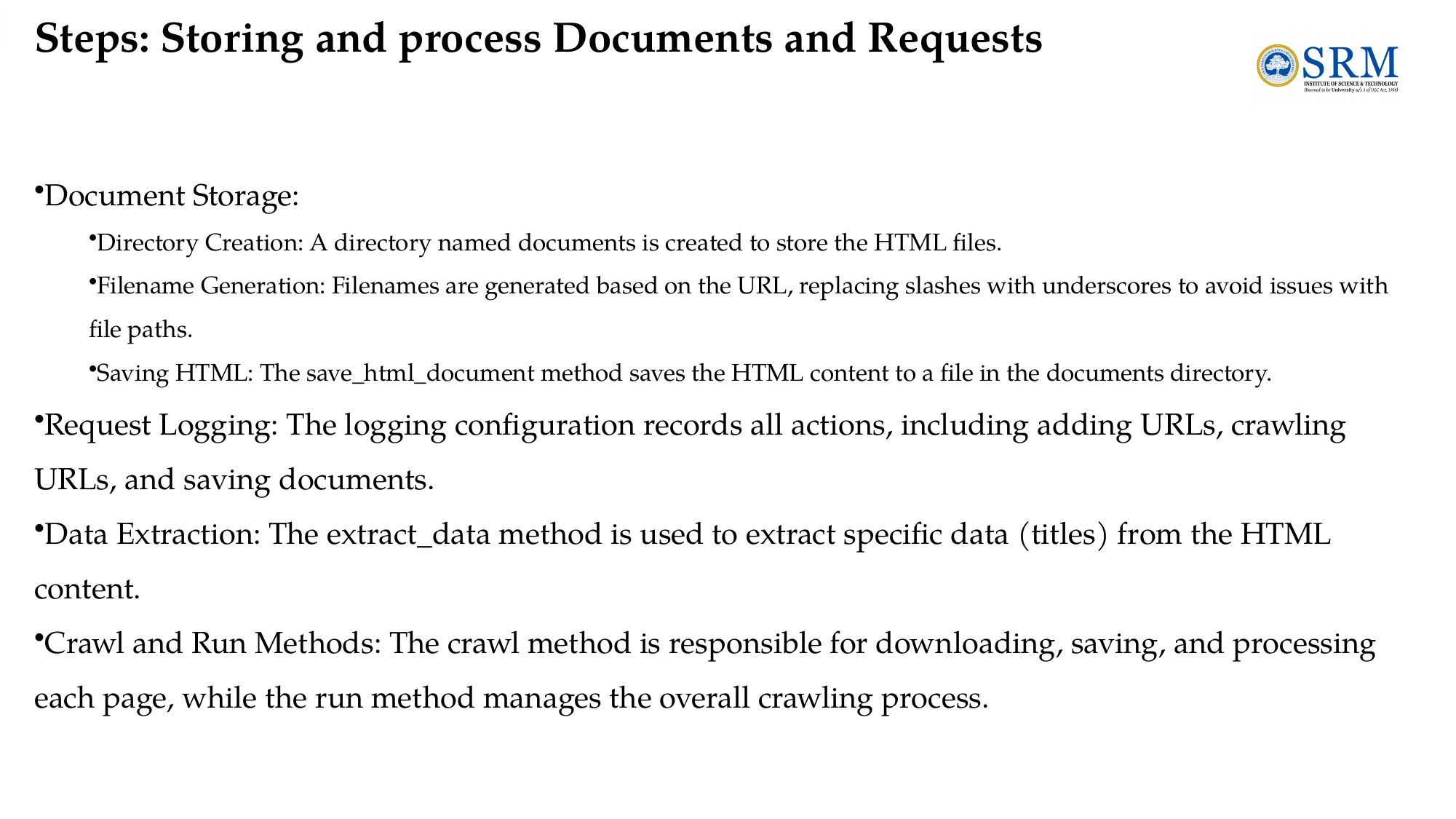

# Steps: Storing and process Documents and Requests

Document Storage:
Directory Creation: A directory named documents is created to store the HTML files.
Filename Generation: Filenames are generated based on the URL, replacing slashes with underscores to avoid issues with file paths.
Saving HTML: The save_html_document method saves the HTML content to a file in the documents directory.
Request Logging: The logging configuration records all actions, including adding URLs, crawling URLs, and saving documents.
Data Extraction: The extract_data method is used to extract specific data (titles) from the HTML content.
Crawl and Run Methods: The crawl method is responsible for downloading, saving, and processing each page, while the run method manages the overall crawling process.